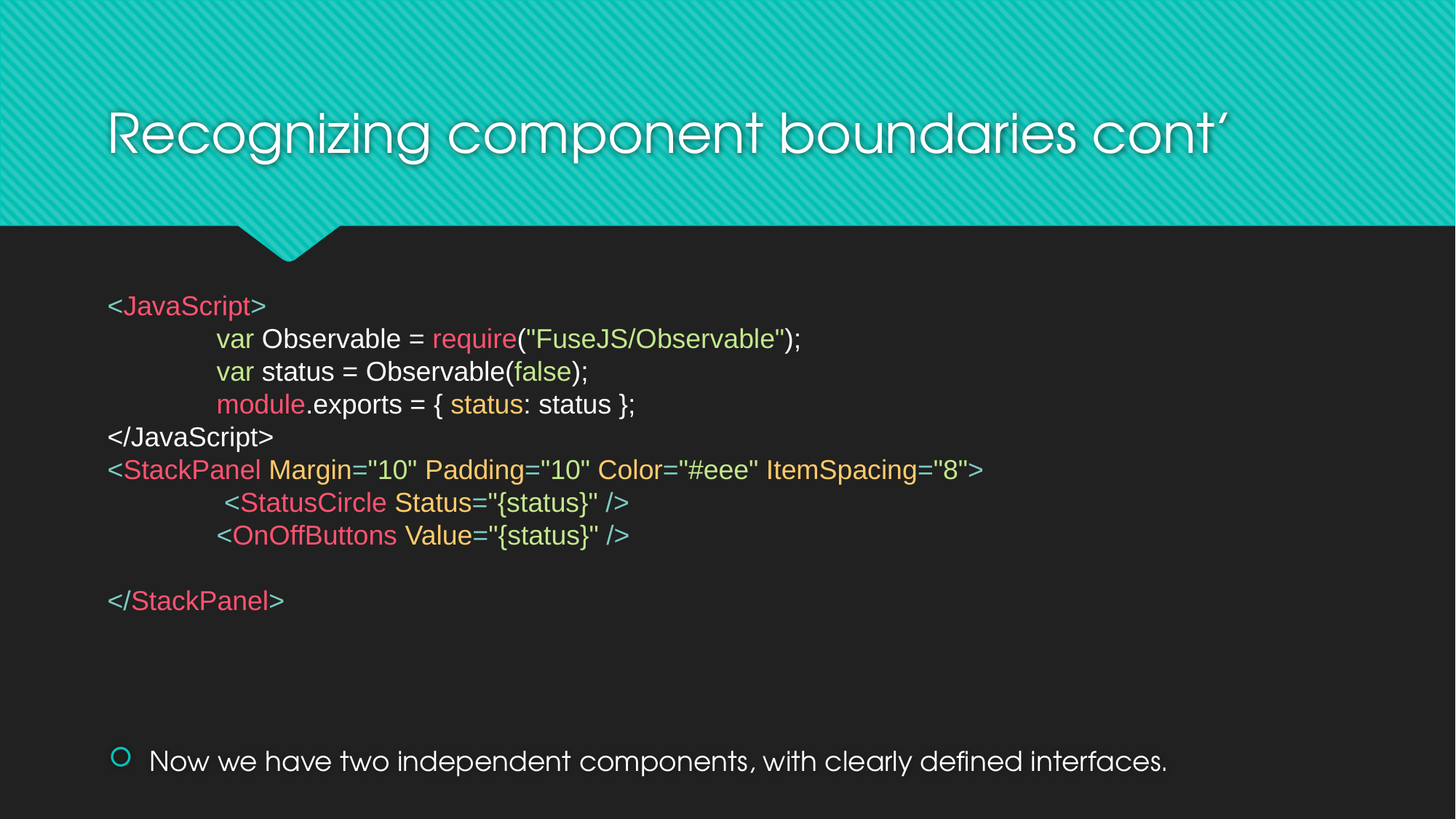

# Recognizing component boundaries cont’

Now we have two independent components, with clearly defined interfaces.

<JavaScript>
	var Observable = require("FuseJS/Observable");
	var status = Observable(false);
	module.exports = { status: status };
</JavaScript>
<StackPanel Margin="10" Padding="10" Color="#eee" ItemSpacing="8">
	 <StatusCircle Status="{status}" />
	<OnOffButtons Value="{status}" />

</StackPanel>